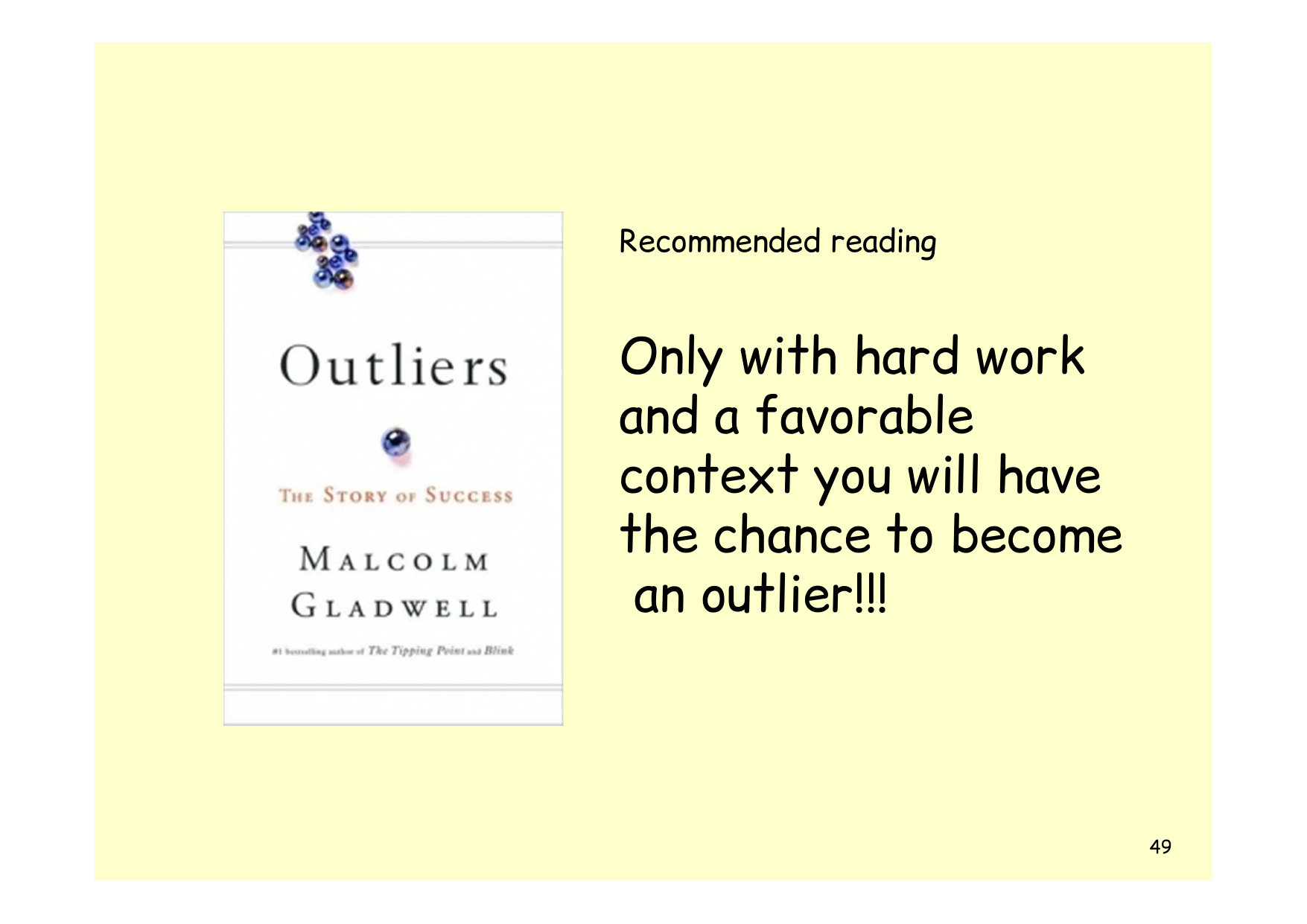

# Recommended reading
Only with hard work  and a favorable  context you will have  the chance to become  an outlier!!!
49